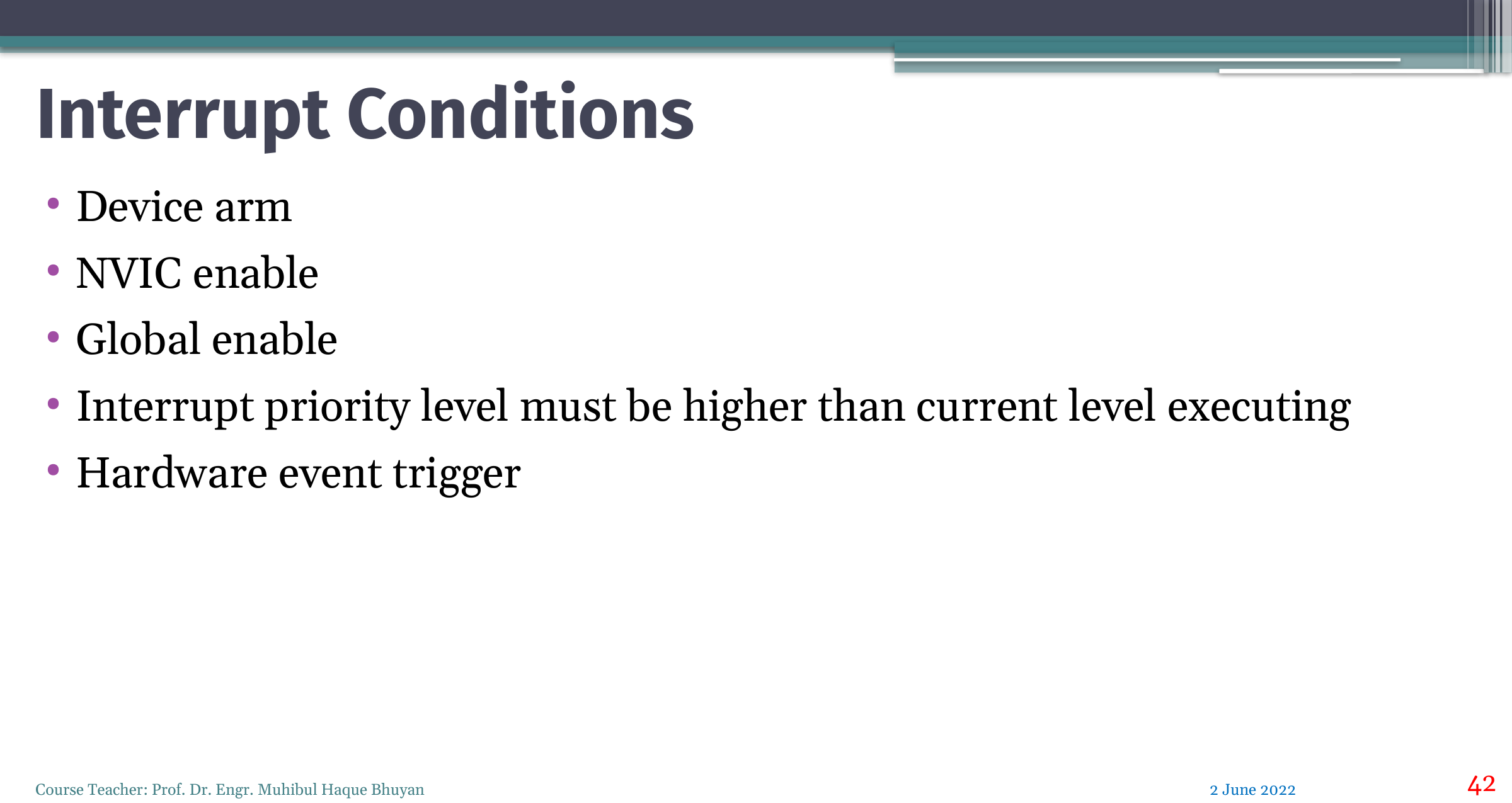

# Interrupt Conditions
Device arm
NVIC enable
Global enable
Interrupt priority level must be higher than current level executing
Hardware event trigger
42
Course Teacher: Prof. Dr. Engr. Muhibul Haque Bhuyan
2 June 2022